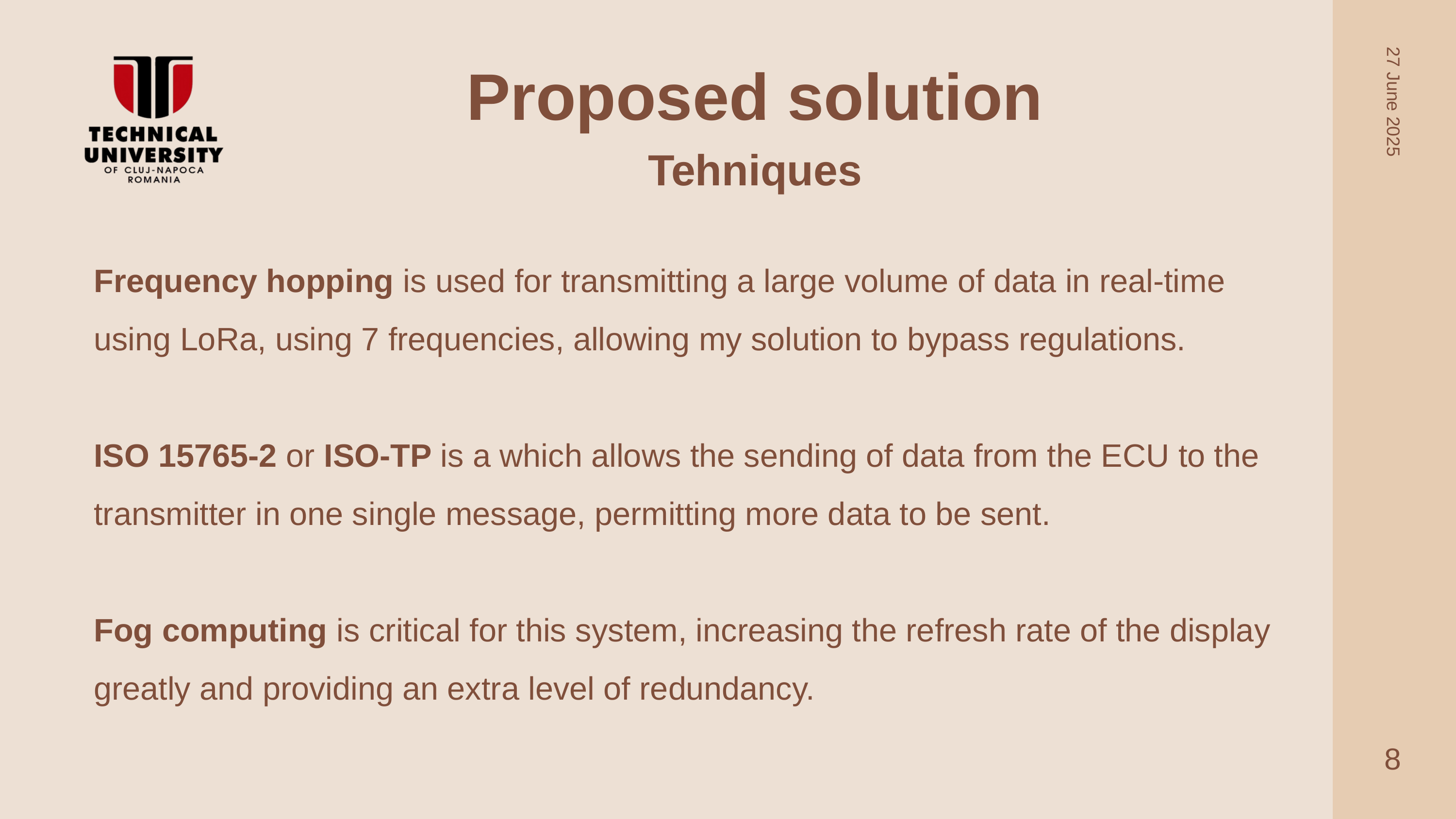

Proposed solution
Tehniques

27 June 2025
Frequency hopping is used for transmitting a large volume of data in real-time using LoRa, using 7 frequencies, allowing my solution to bypass regulations.

ISO 15765-2 or ISO-TP is a which allows the sending of data from the ECU to the transmitter in one single message, permitting more data to be sent.

Fog computing is critical for this system, increasing the refresh rate of the display greatly and providing an extra level of redundancy.

8
2